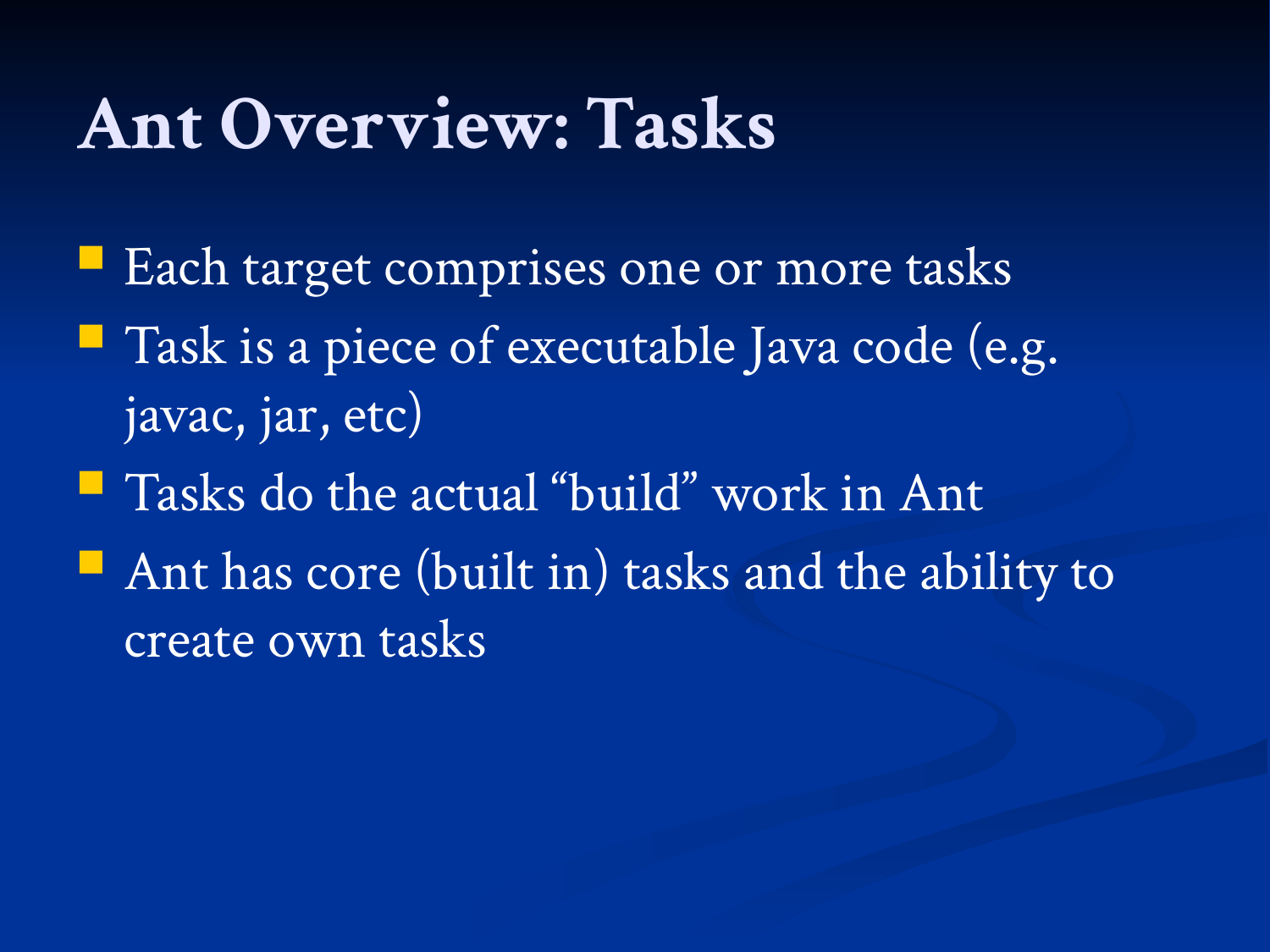

# Ant Overview: Tasks
Each target comprises one or more tasks
Task is a piece of executable Java code (e.g. javac, jar, etc)
Tasks do the actual “build” work in Ant
Ant has core (built in) tasks and the ability to create own tasks